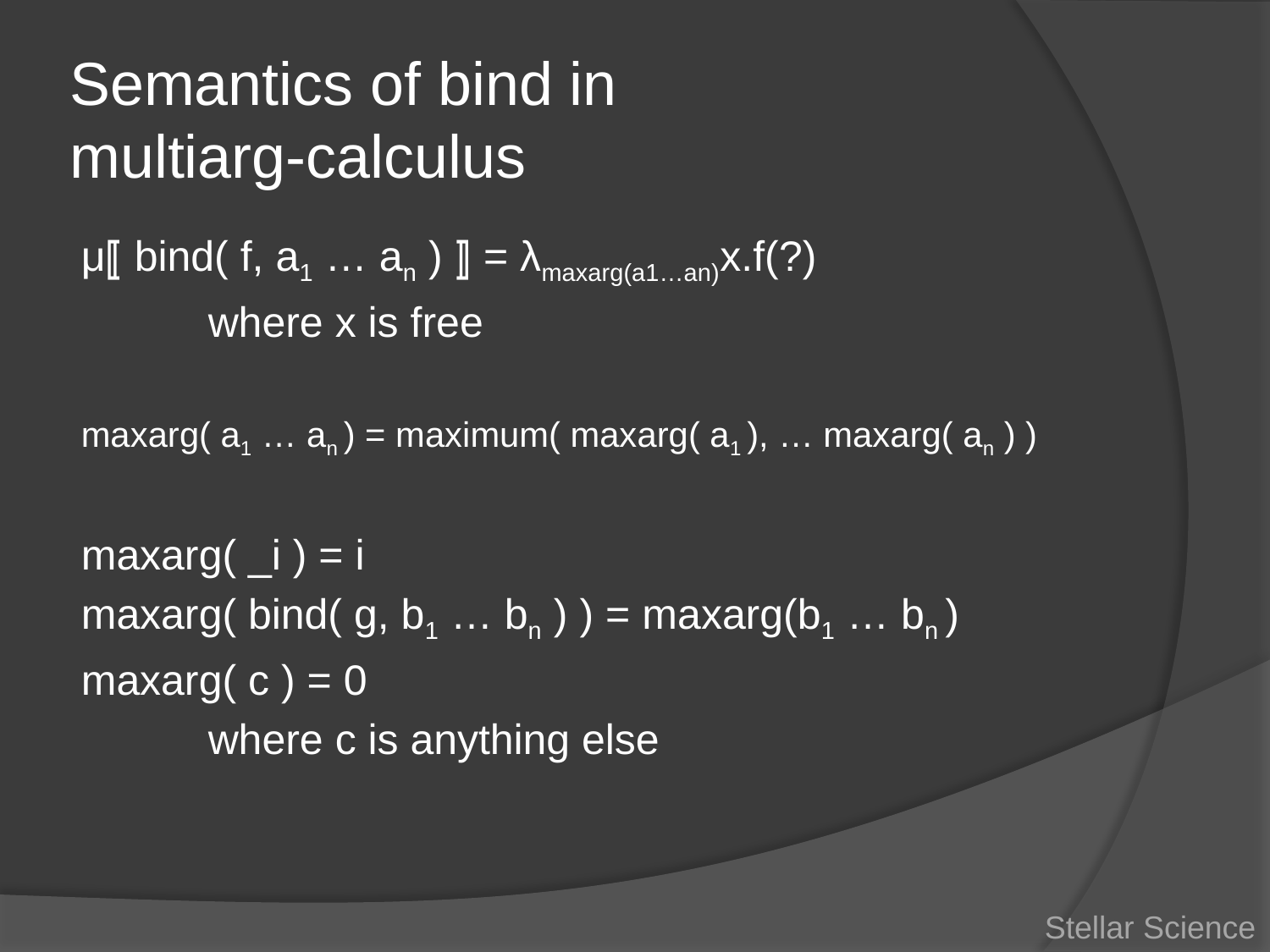

# Semantics of bind in multiarg-calculus
μ⟦ bind( f, a1 … an ) ⟧ = λmaxarg(a1…an)x.f(?)
	where x is free

maxarg( a1 … an ) = maximum( maxarg( a1 ), … maxarg( an ) )

maxarg( _i ) = i
maxarg( bind( g, b1 … bn ) ) = maxarg(b1 … bn )
maxarg( c ) = 0
	where c is anything else

Stellar Science